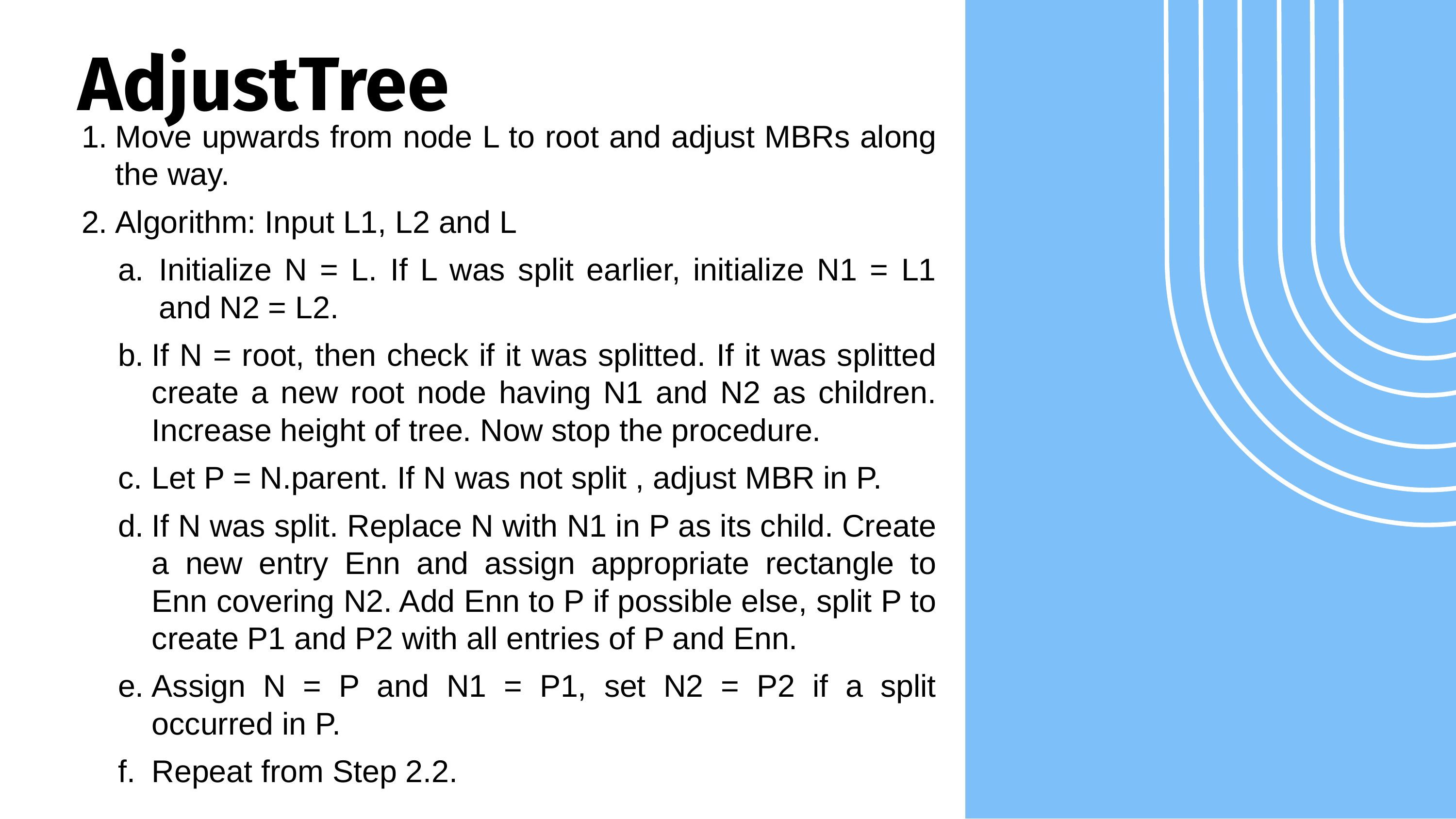

AdjustTree
Move upwards from node L to root and adjust MBRs along the way.
Algorithm: Input L1, L2 and L
Initialize N = L. If L was split earlier, initialize N1 = L1 and N2 = L2.
If N = root, then check if it was splitted. If it was splitted create a new root node having N1 and N2 as children. Increase height of tree. Now stop the procedure.
Let P = N.parent. If N was not split , adjust MBR in P.
If N was split. Replace N with N1 in P as its child. Create a new entry Enn and assign appropriate rectangle to Enn covering N2. Add Enn to P if possible else, split P to create P1 and P2 with all entries of P and Enn.
Assign N = P and N1 = P1, set N2 = P2 if a split occurred in P.
Repeat from Step 2.2.